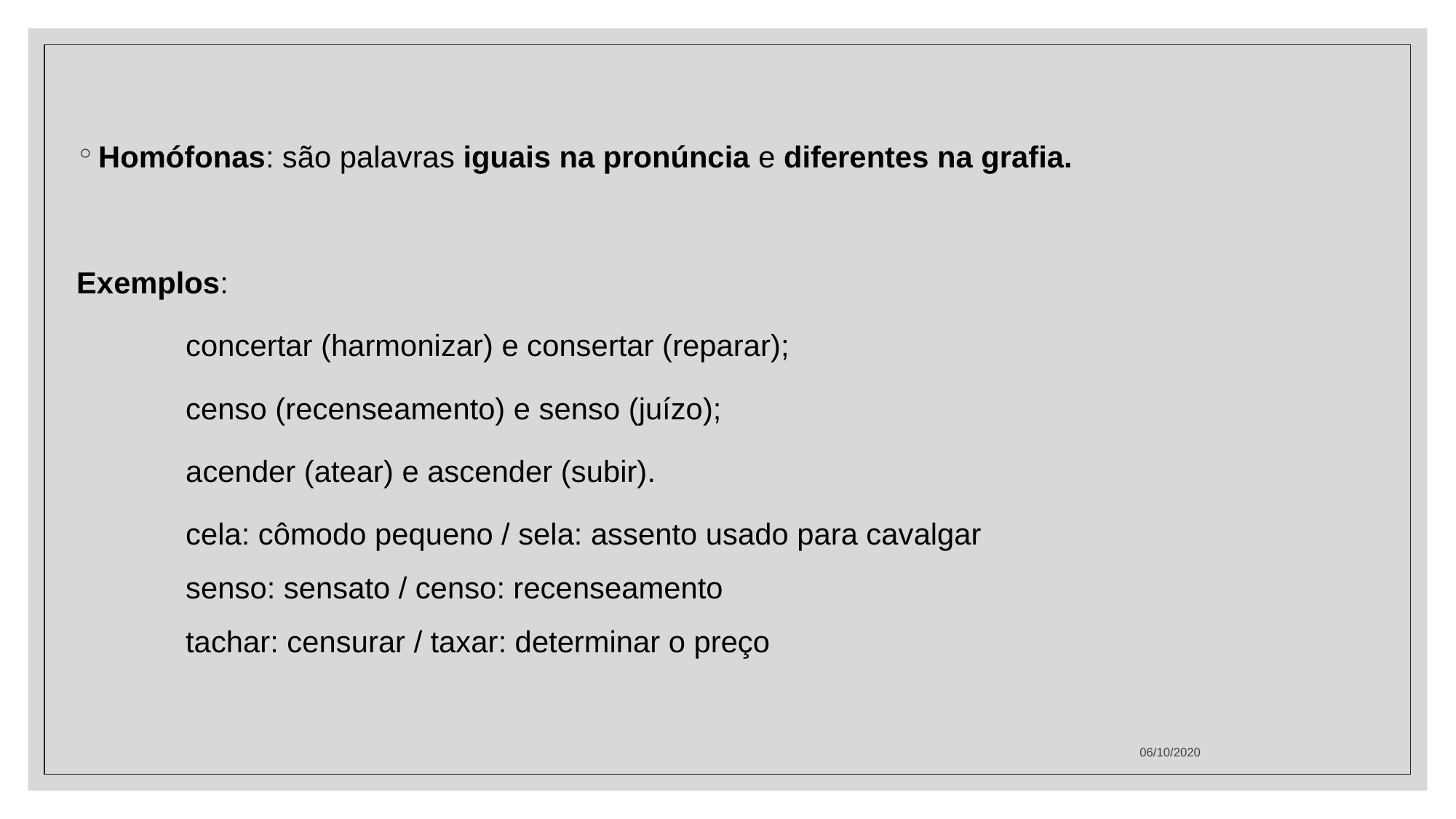

Homófonas: são palavras iguais na pronúncia e diferentes na grafia.

Exemplos:
	concertar (harmonizar) e consertar (reparar);
	censo (recenseamento) e senso (juízo);
	acender (atear) e ascender (subir).
	cela: cômodo pequeno / sela: assento usado para cavalgar
	senso: sensato / censo: recenseamento
	tachar: censurar / taxar: determinar o preço

06/10/2020